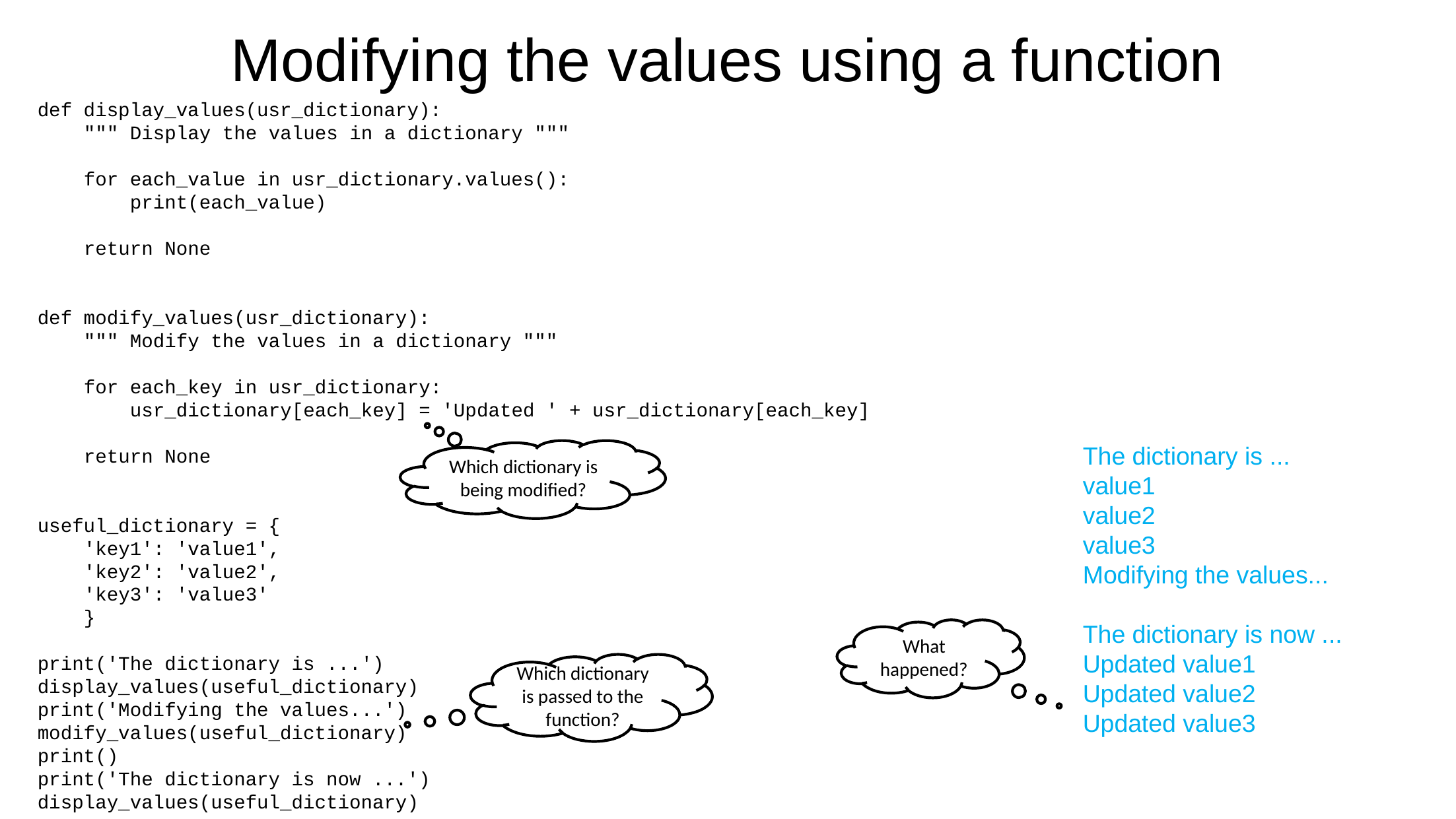

Modifying the values using a function
def display_values(usr_dictionary):
    """ Display the values in a dictionary """

    for each_value in usr_dictionary.values():
        print(each_value)

    return None

def modify_values(usr_dictionary):
    """ Modify the values in a dictionary """

    for each_key in usr_dictionary:
        usr_dictionary[each_key] = 'Updated ' + usr_dictionary[each_key]

    return None

useful_dictionary = {
    'key1': 'value1',
    'key2': 'value2',
    'key3': 'value3'
    }

print('The dictionary is ...')
display_values(useful_dictionary)
print('Modifying the values...')
modify_values(useful_dictionary)
print()
print('The dictionary is now ...')
display_values(useful_dictionary)
Which dictionary is being modified?
The dictionary is ...
value1
value2
value3
Modifying the values...

The dictionary is now ...
Updated value1
Updated value2
Updated value3
What happened?
Which dictionary is passed to the function?